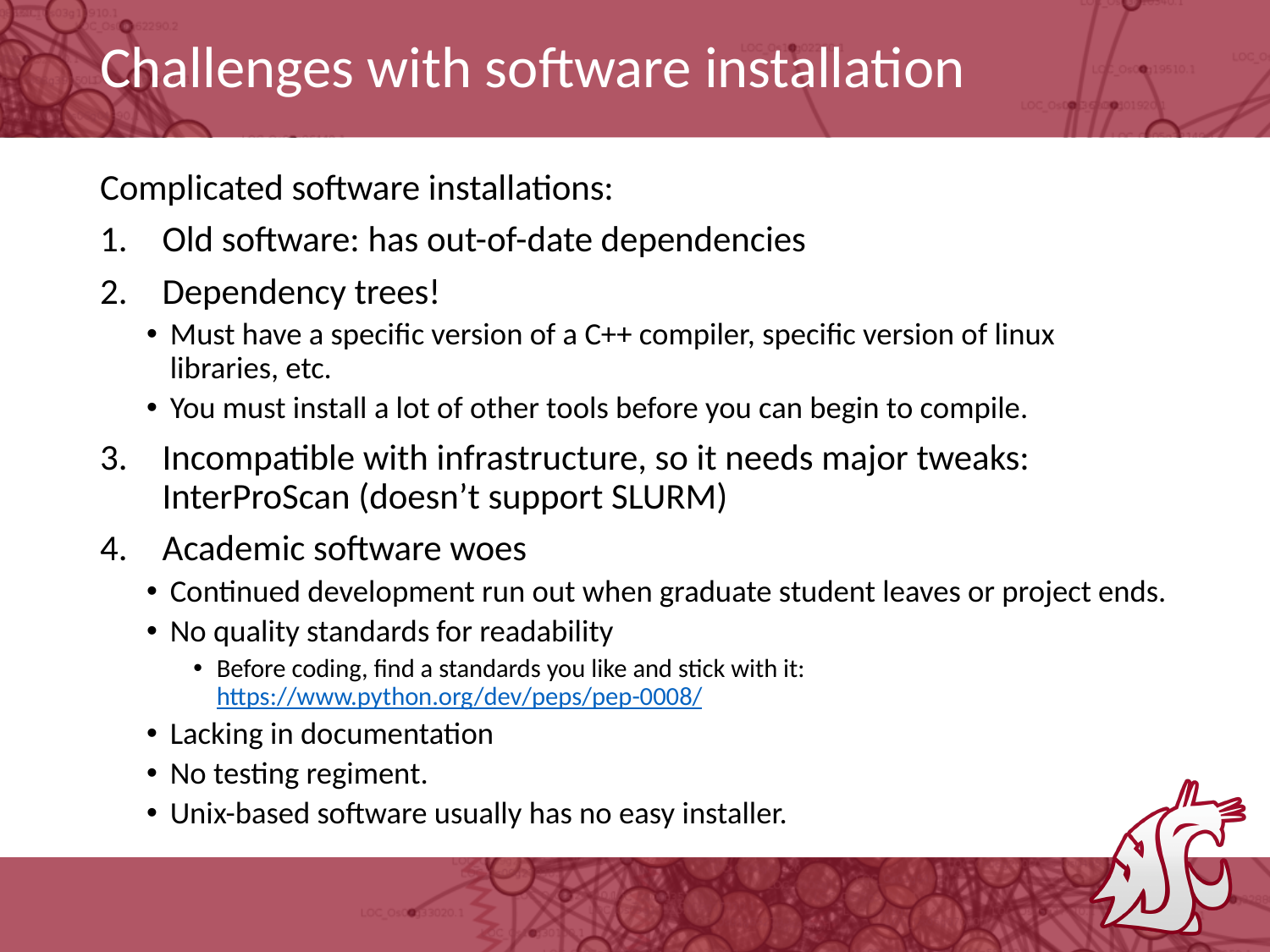

# Challenges with software installation
Complicated software installations:
Old software: has out-of-date dependencies
Dependency trees!
Must have a specific version of a C++ compiler, specific version of linux libraries, etc.
You must install a lot of other tools before you can begin to compile.
Incompatible with infrastructure, so it needs major tweaks:  InterProScan (doesn’t support SLURM)
Academic software woes
Continued development run out when graduate student leaves or project ends.
No quality standards for readability
Before coding, find a standards you like and stick with it:  https://www.python.org/dev/peps/pep-0008/
Lacking in documentation
No testing regiment.
Unix-based software usually has no easy installer.